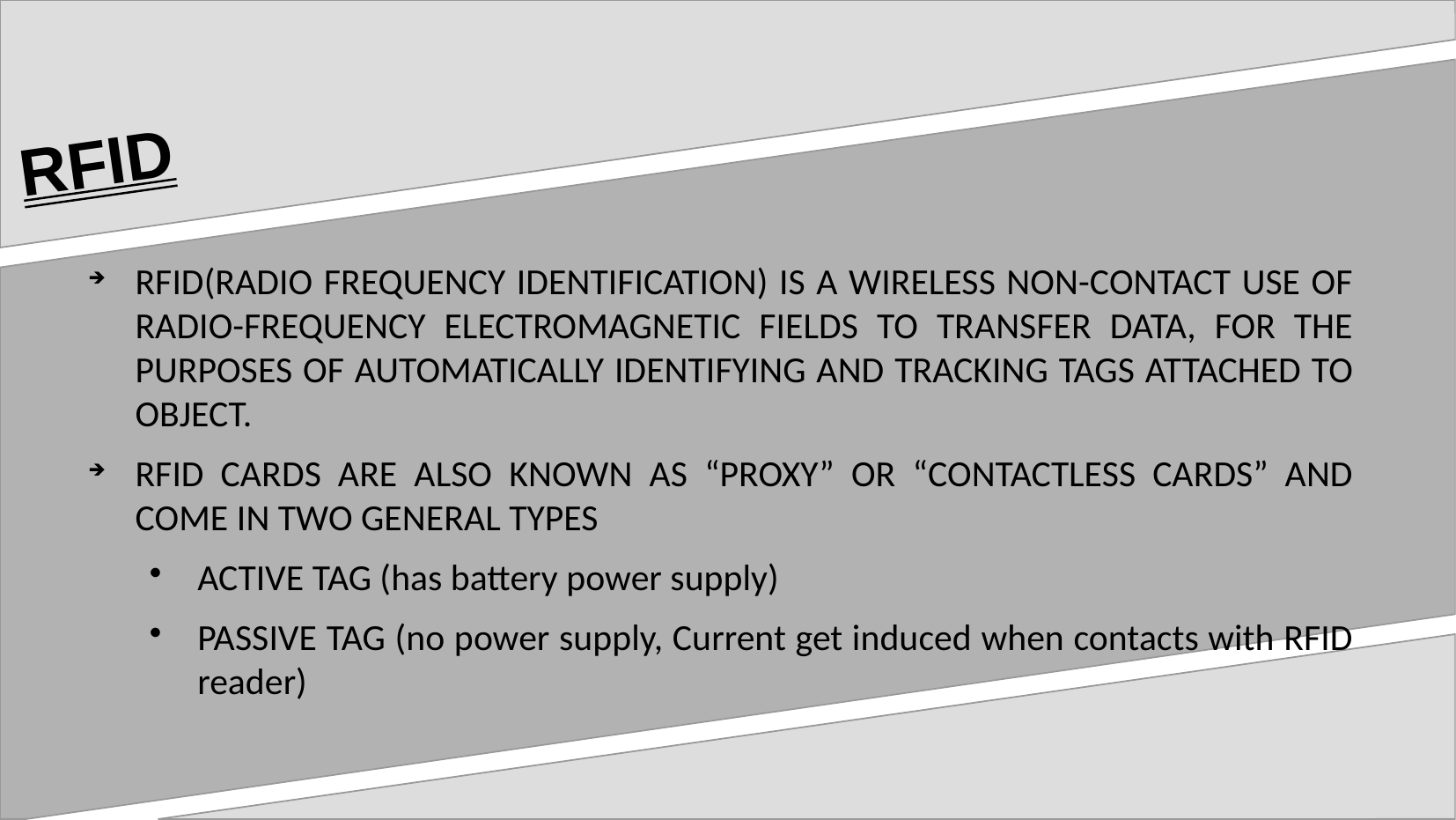

# RFID
RFID(RADIO FREQUENCY IDENTIFICATION) IS A WIRELESS NON-CONTACT USE OF RADIO-FREQUENCY ELECTROMAGNETIC FIELDS TO TRANSFER DATA, FOR THE PURPOSES OF AUTOMATICALLY IDENTIFYING AND TRACKING TAGS ATTACHED TO OBJECT.
RFID CARDS ARE ALSO KNOWN AS “PROXY” OR “CONTACTLESS CARDS” AND COME IN TWO GENERAL TYPES
ACTIVE TAG (has battery power supply)
PASSIVE TAG (no power supply, Current get induced when contacts with RFID reader)